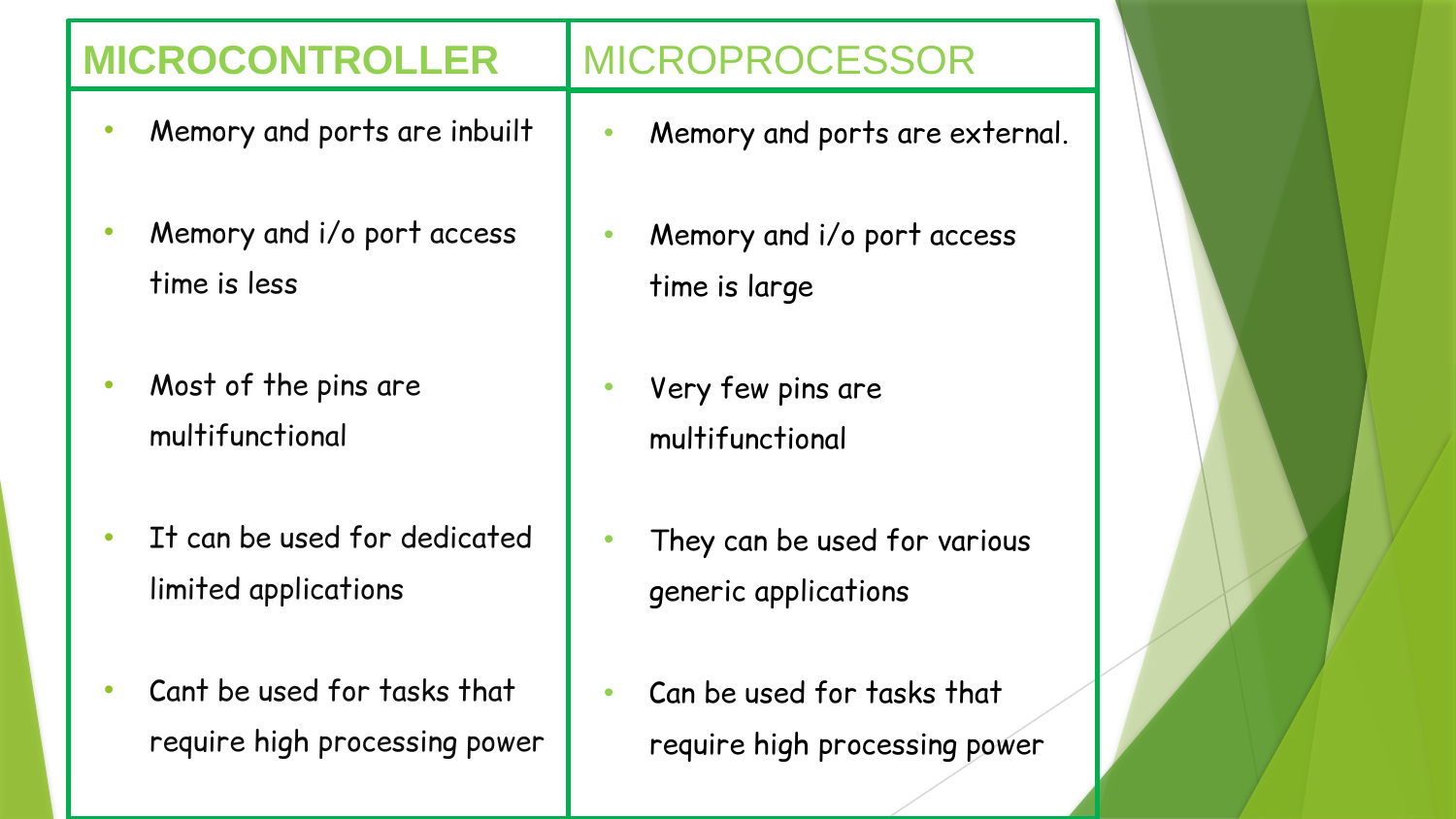

MICROCONTROLLER
MICROPROCESSOR
Memory and ports are inbuilt

Memory and i/o port access time is less

Most of the pins are multifunctional

It can be used for dedicated limited applications

Cant be used for tasks that require high processing power

Memory and ports are external.

Memory and i/o port access time is large

Very few pins are multifunctional

They can be used for various generic applications

Can be used for tasks that require high processing power